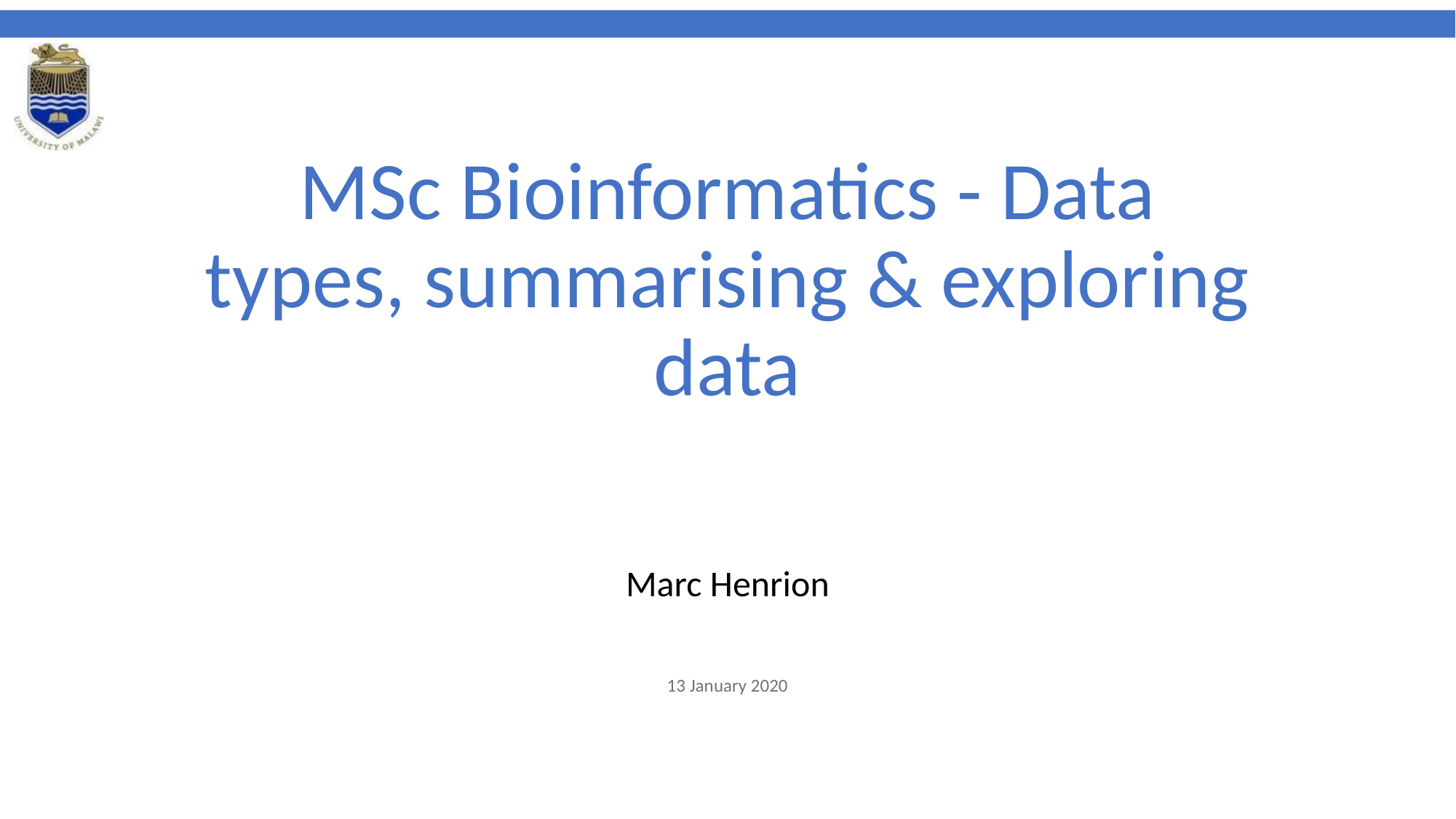

# MSc Bioinformatics - Data types, summarising & exploring data
Marc Henrion
13 January 2020